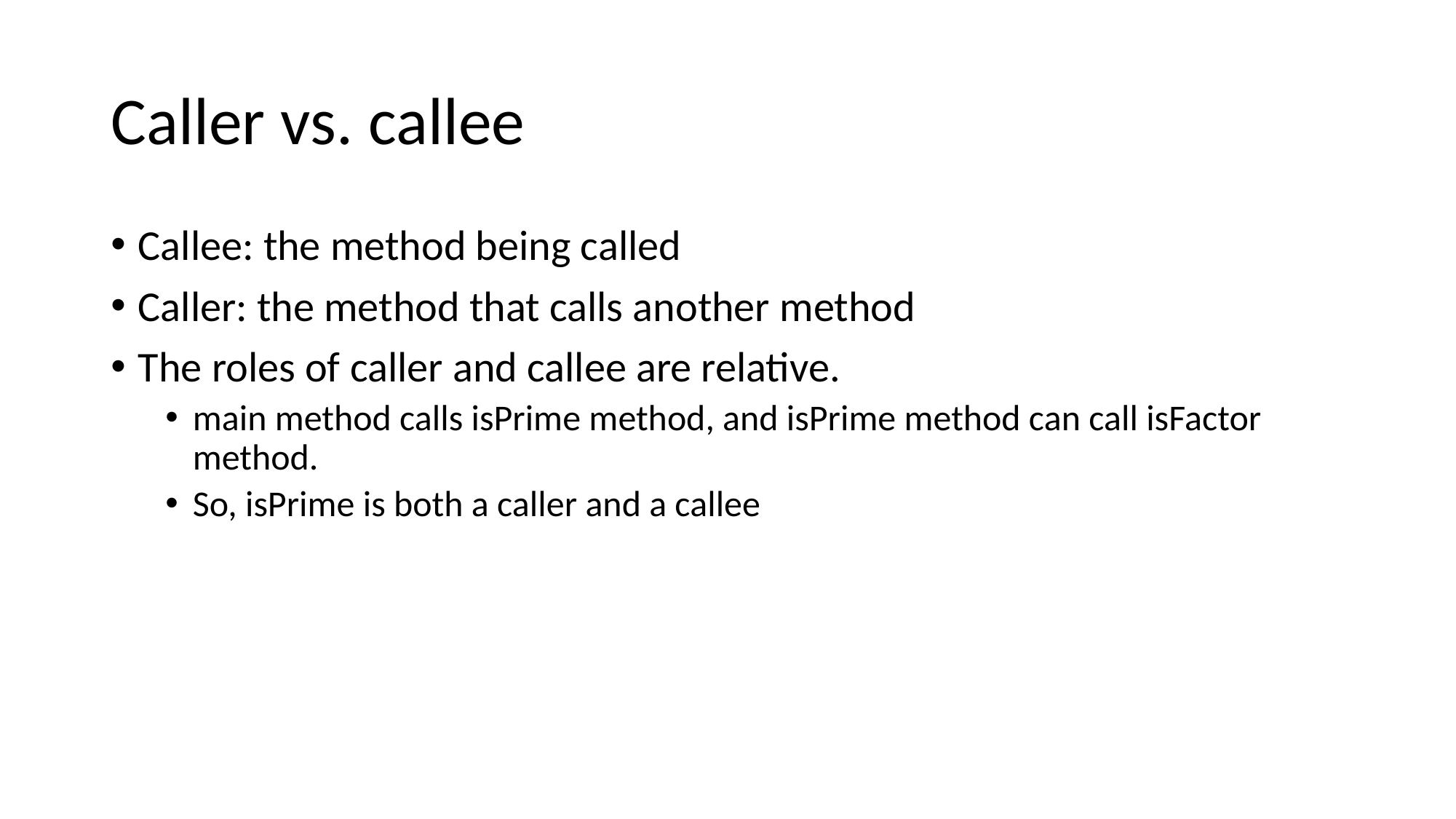

# Caller vs. callee
Callee: the method being called
Caller: the method that calls another method
The roles of caller and callee are relative.
main method calls isPrime method, and isPrime method can call isFactor method.
So, isPrime is both a caller and a callee